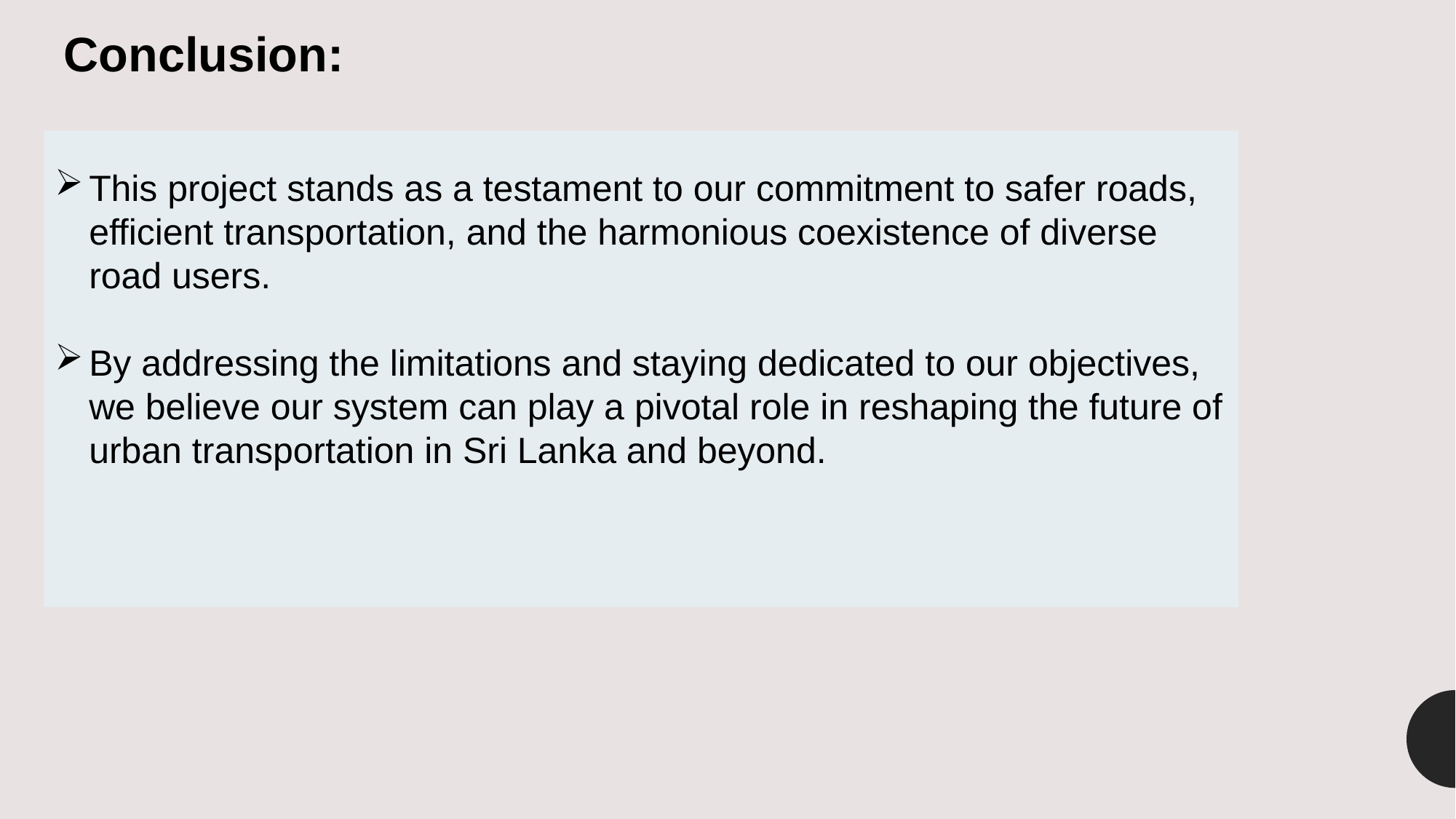

Conclusion:

This project stands as a testament to our commitment to safer roads, efficient transportation, and the harmonious coexistence of diverse road users.

By addressing the limitations and staying dedicated to our objectives, we believe our system can play a pivotal role in reshaping the future of urban transportation in Sri Lanka and beyond.